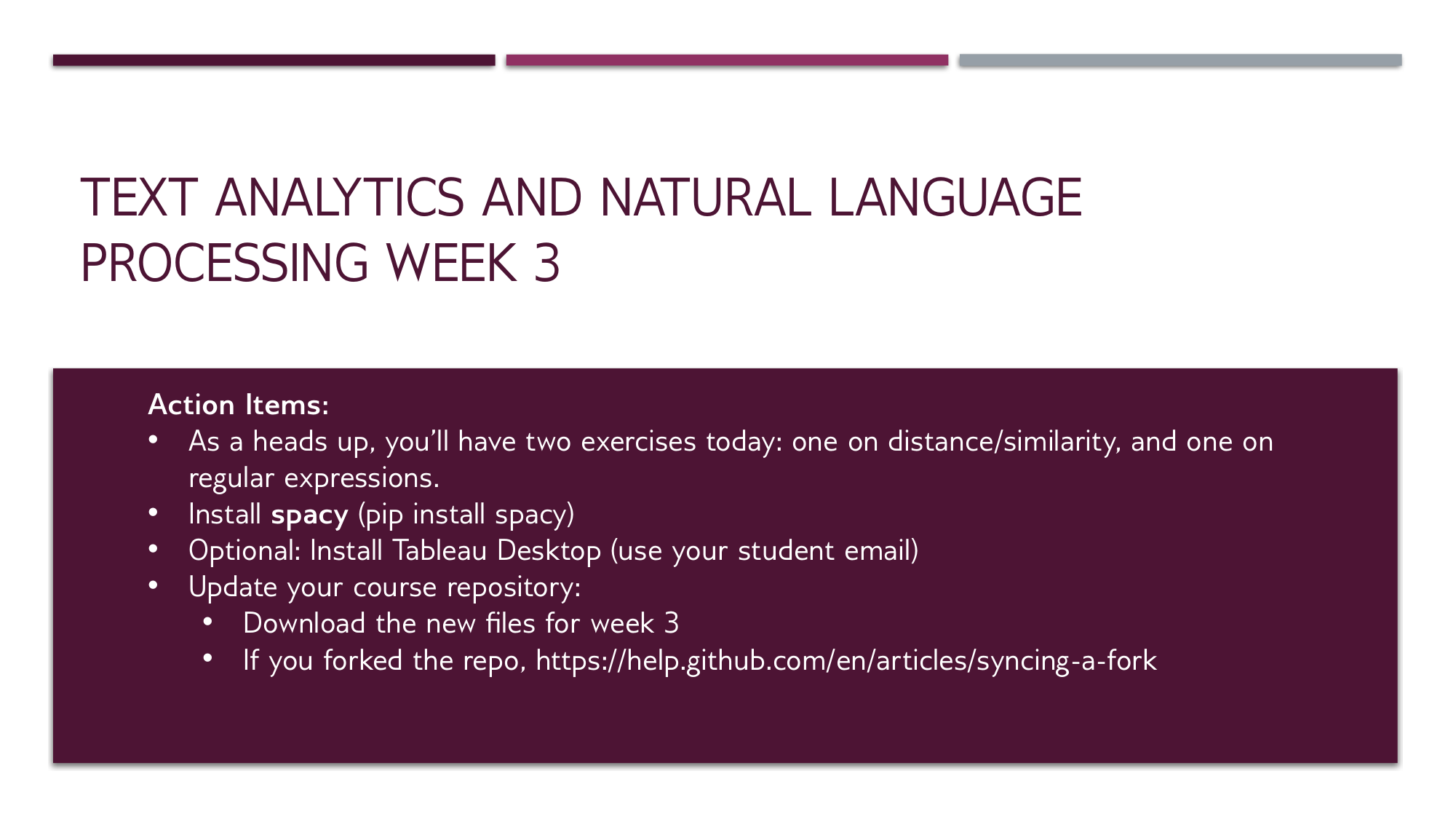

# TEXT ANALYTICs AND NATURAL LANGUAGE PROCESSING WEEK 3

Action Items:
As a heads up, you’ll have two exercises today: one on distance/similarity, and one on regular expressions.
Install spacy (pip install spacy)
Optional: Install Tableau Desktop (use your student email)
Update your course repository:
Download the new files for week 3
If you forked the repo, https://help.github.com/en/articles/syncing-a-fork